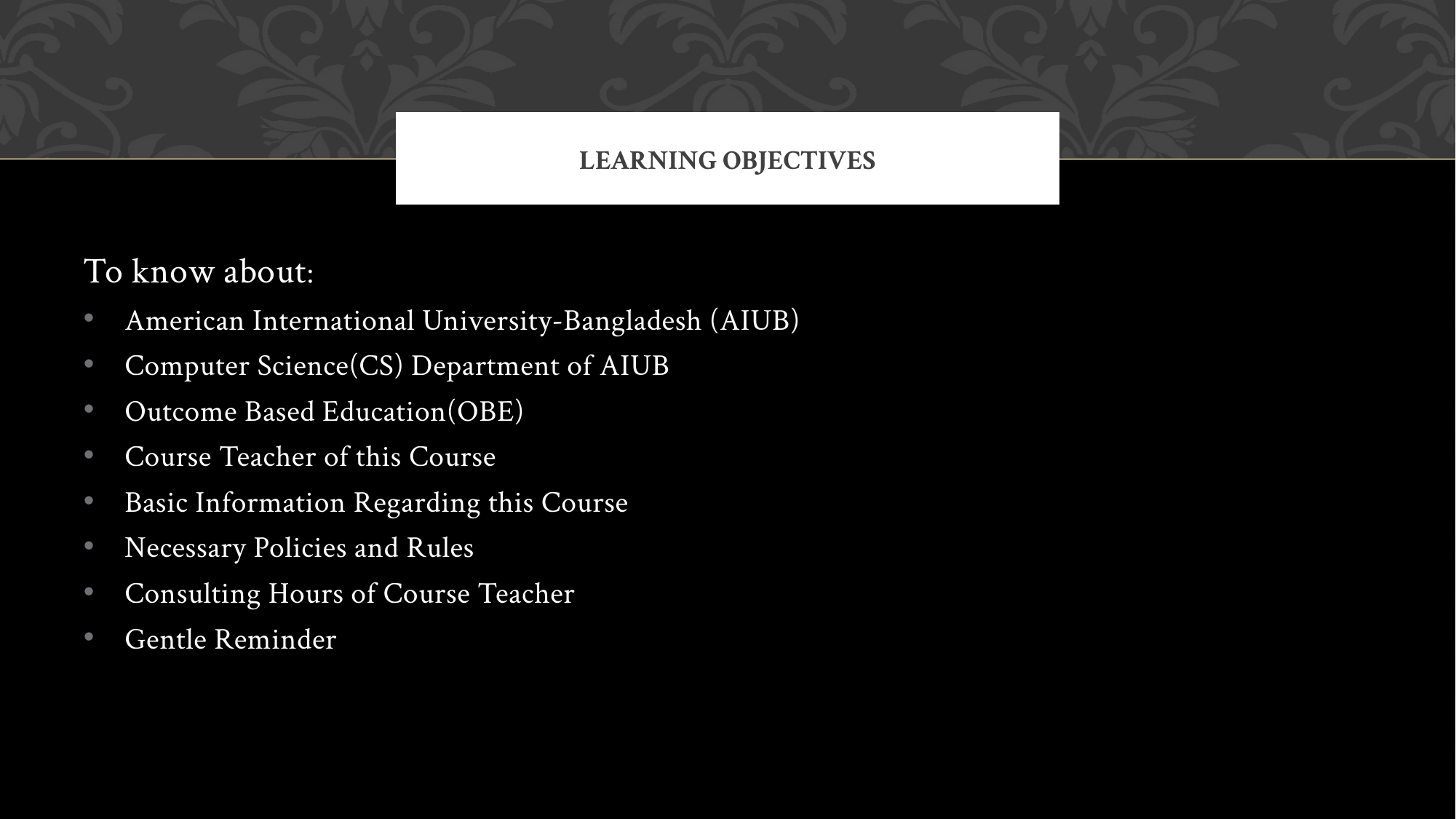

# Learning objectives
To know about:
American International University-Bangladesh (AIUB)
Computer Science(CS) Department of AIUB
Outcome Based Education(OBE)
Course Teacher of this Course
Basic Information Regarding this Course
Necessary Policies and Rules
Consulting Hours of Course Teacher
Gentle Reminder